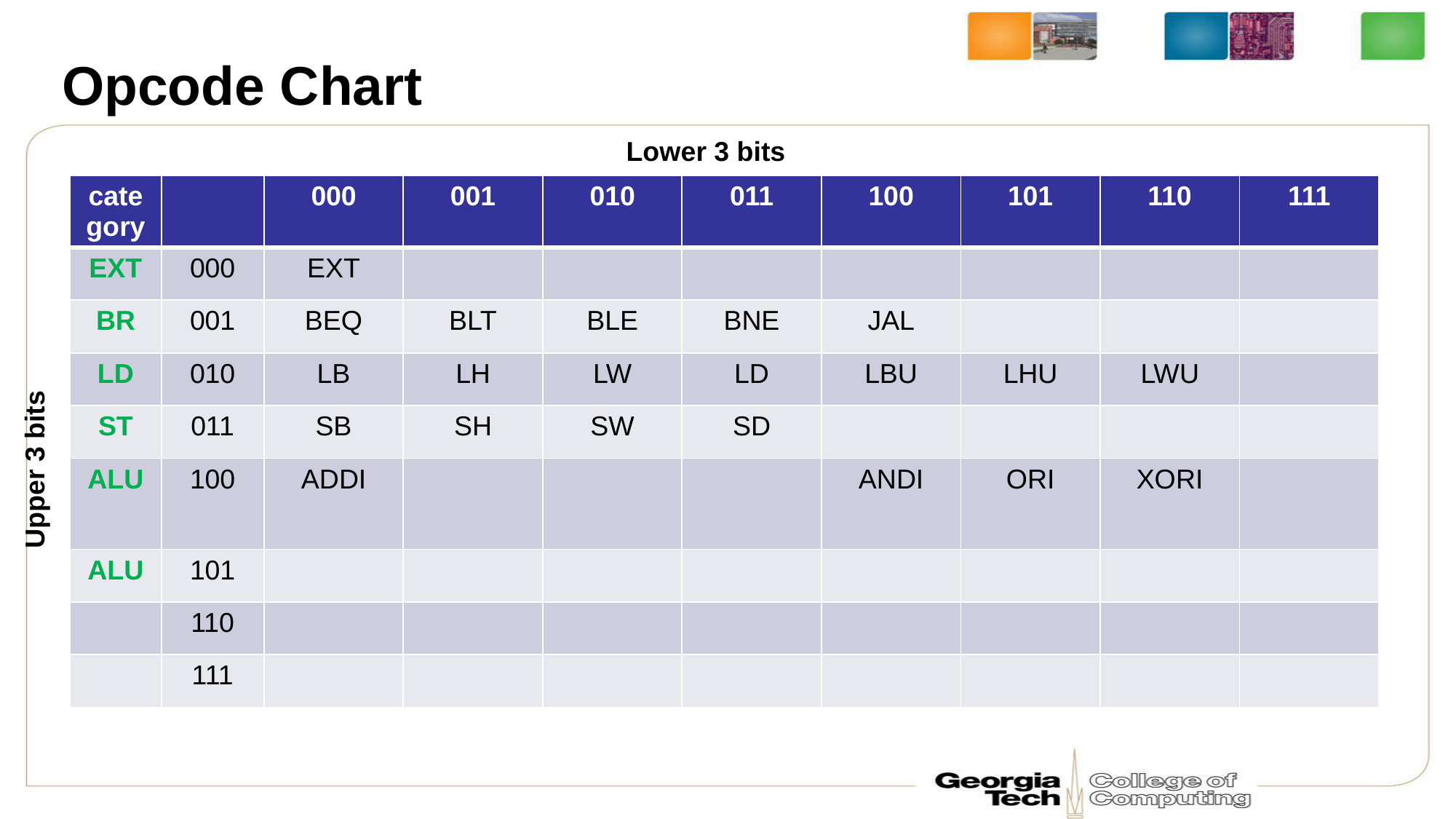

# Opcode Chart
Lower 3 bits
| category |  | 000 | 001 | 010 | 011 | 100 | 101 | 110 | 111 |
| --- | --- | --- | --- | --- | --- | --- | --- | --- | --- |
| EXT | 000 | EXT |  |  |  |  |  |  |  |
| BR | 001 | BEQ | BLT | BLE | BNE | JAL |  |  |  |
| LD | 010 | LB | LH | LW | LD | LBU | LHU | LWU |  |
| ST | 011 | SB | SH | SW | SD |  |  |  |  |
| ALU | 100 | ADDI |  |  |  | ANDI | ORI | XORI |  |
| ALU | 101 |  |  |  |  |  |  |  |  |
|  | 110 |  |  |  |  |  |  |  |  |
|  | 111 |  |  |  |  |  |  |  |  |
Upper 3 bits